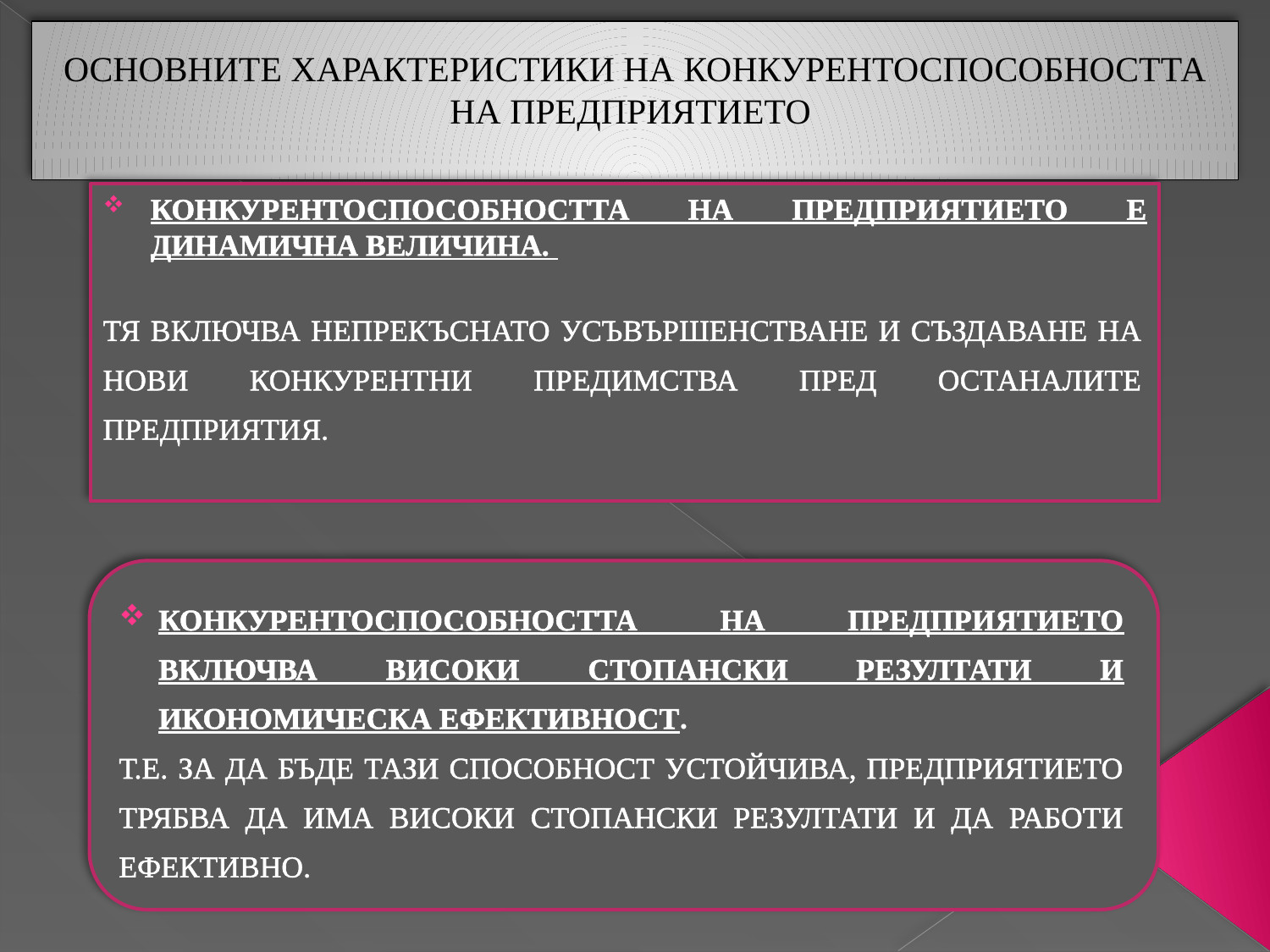

# Основните характеристики на конкурентоспособността на предприятието
Конкурентоспособността на предприятието е динамична величина.

Тя включва непрекъснато усъвършенстване и създаване на нови конкурентни предимства пред останалите предприятия.

Конкурентоспособността на предприятието включва високи стопански резултати и икономическа ефективност.
Т.е. за да бъде тази способност устойчива, предприятието трябва да има високи стопански резултати и да работи ефективно.